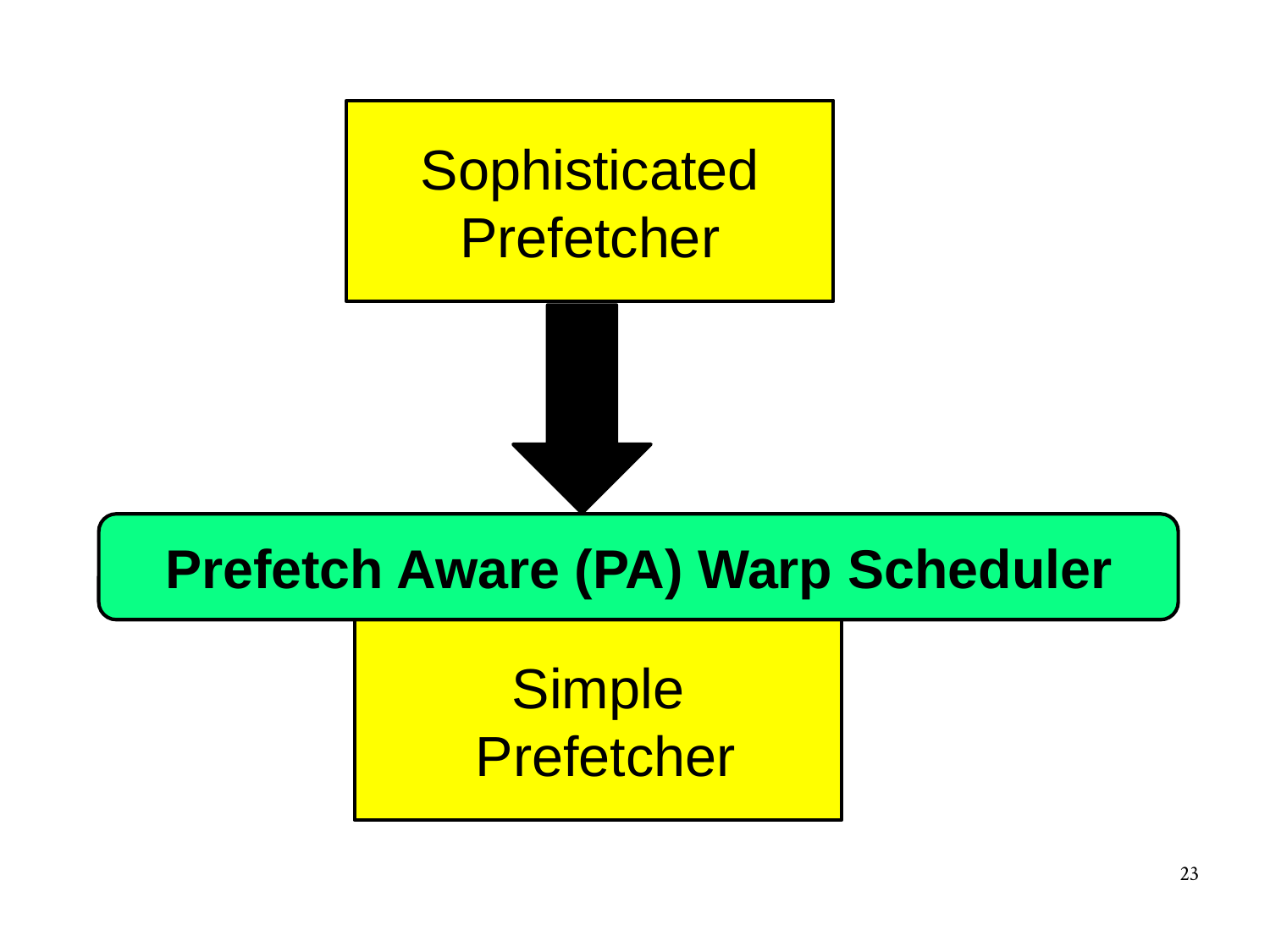

Sophisticated Prefetcher

Prefetch Aware (PA) Warp Scheduler
Simple
 Prefetcher
23